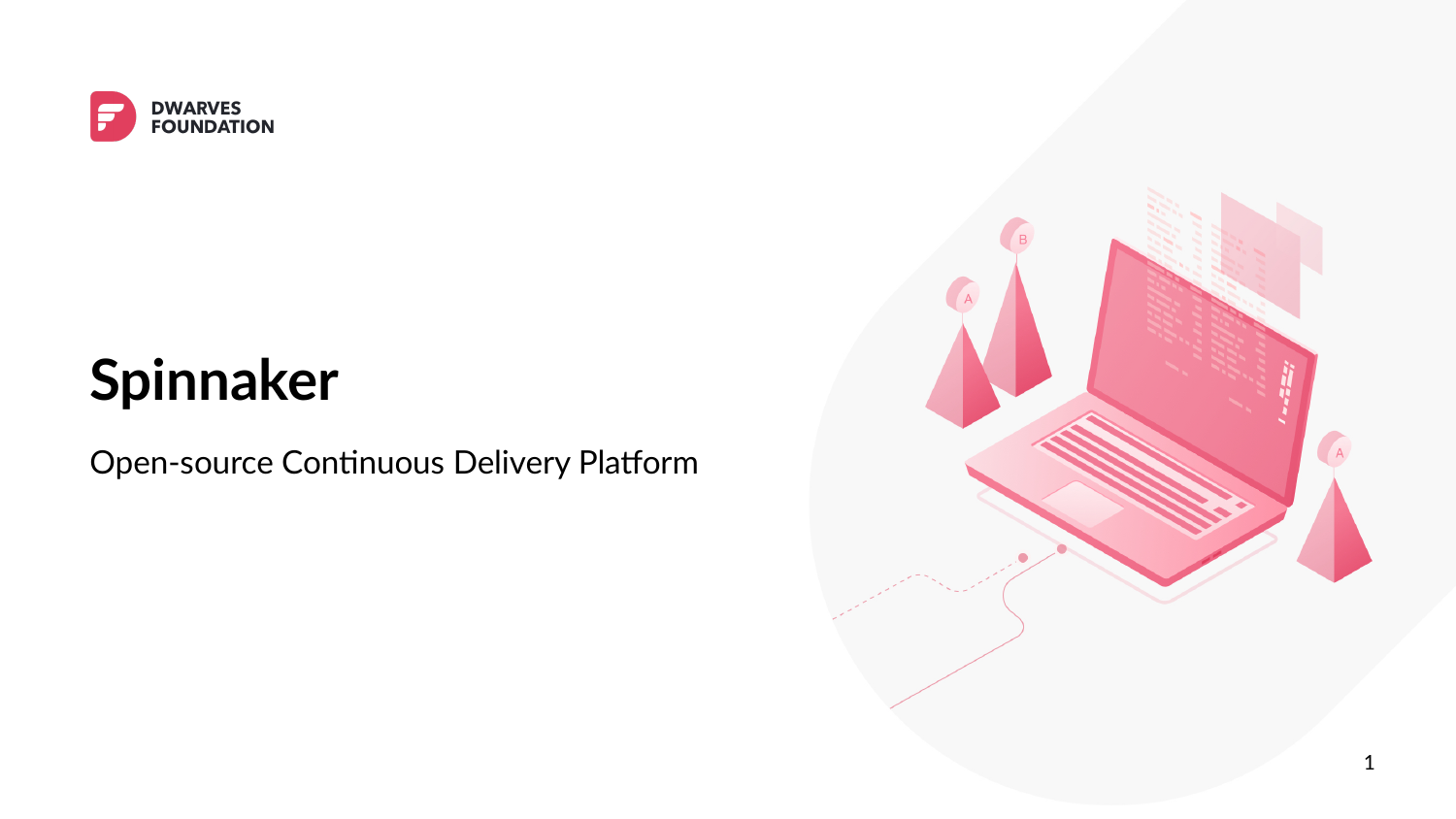

# Spinnaker
Open-source Continuous Delivery Platform
1